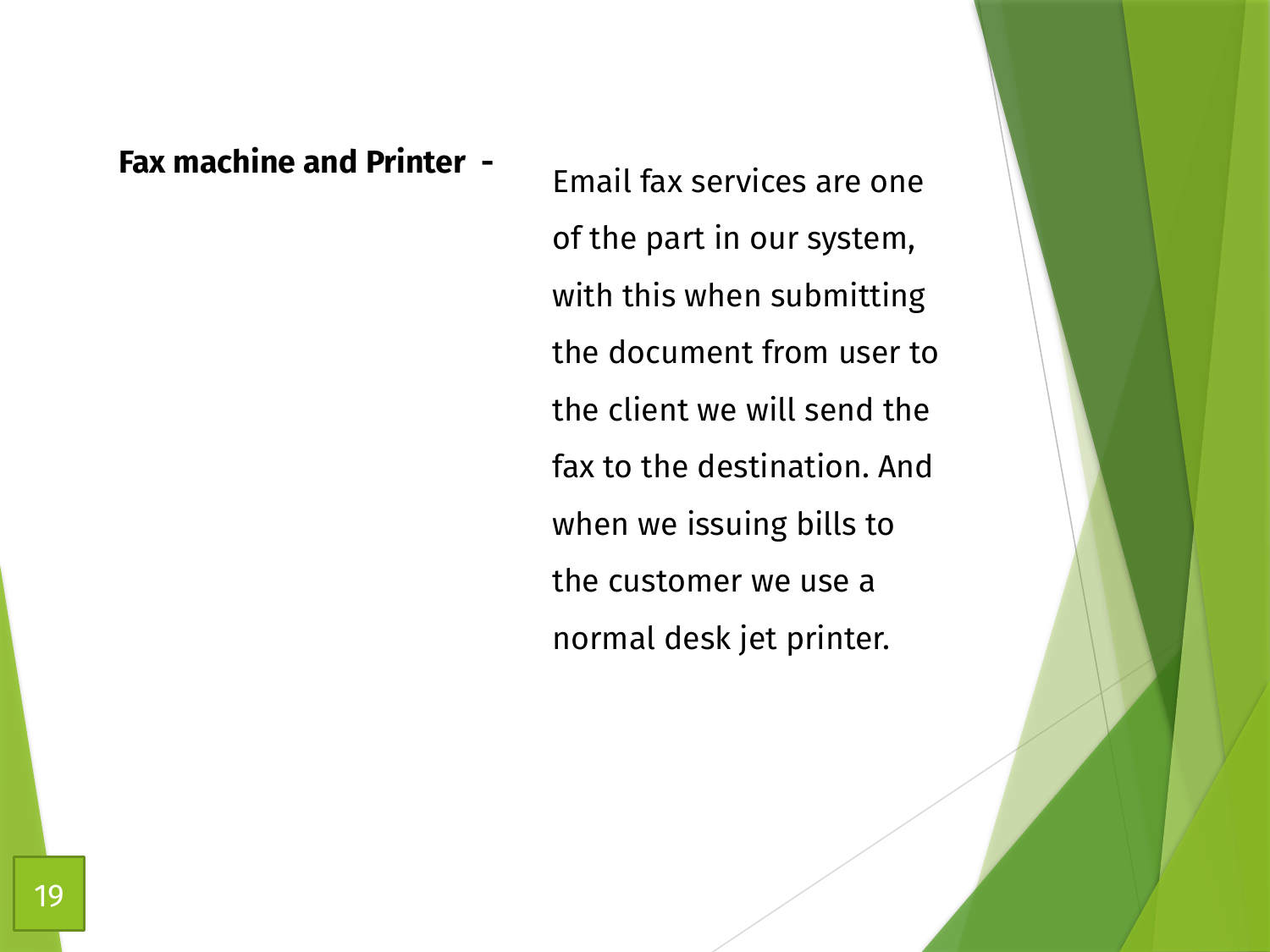

#
| Fax machine and Printer - | Email fax services are one of the part in our system, with this when submitting the document from user to the client we will send the fax to the destination. And when we issuing bills to the customer we use a normal desk jet printer. |
| --- | --- |

19